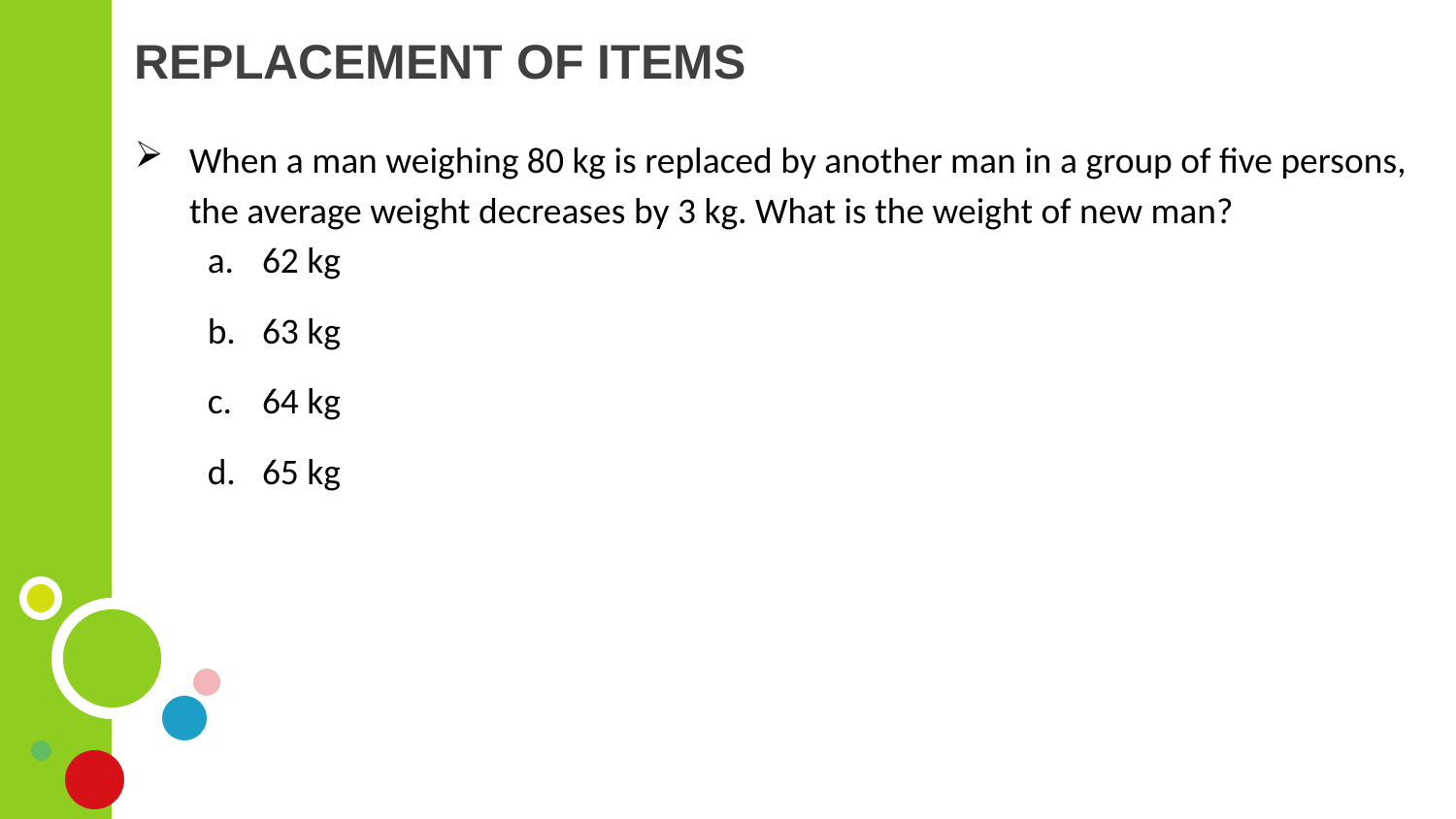

# REPLACEMENT OF ITEMS
When a man weighing 80 kg is replaced by another man in a group of five persons, the average weight decreases by 3 kg. What is the weight of new man?
62 kg
63 kg
64 kg
65 kg